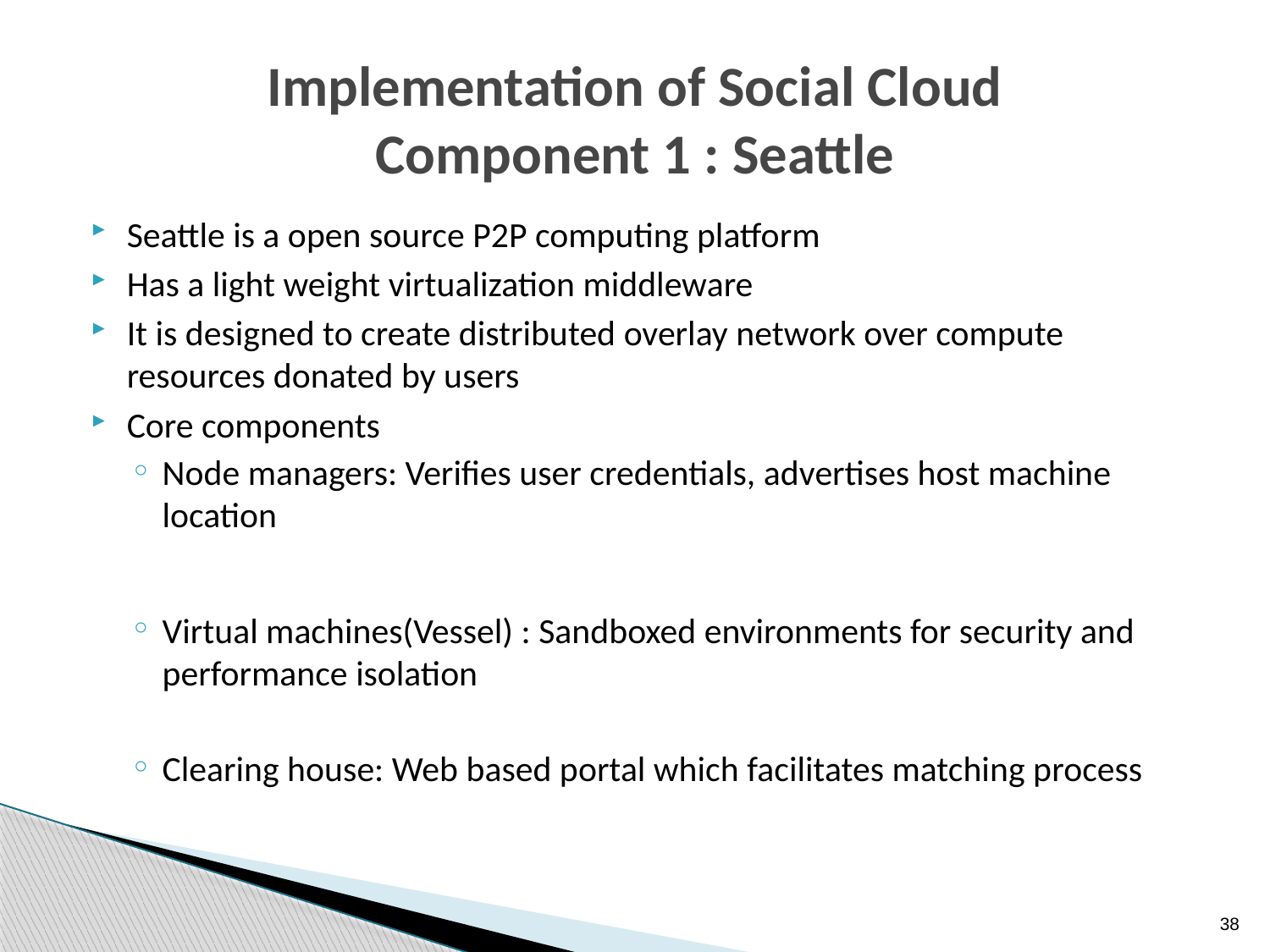

# Implementation of Social Cloud Component 1 : Seattle
Seattle is a open source P2P computing platform
Has a light weight virtualization middleware
It is designed to create distributed overlay network over compute resources donated by users
Core components
Node managers: Verifies user credentials, advertises host machine location

Virtual machines(Vessel) : Sandboxed environments for security and performance isolation

Clearing house: Web based portal which facilitates matching process

38